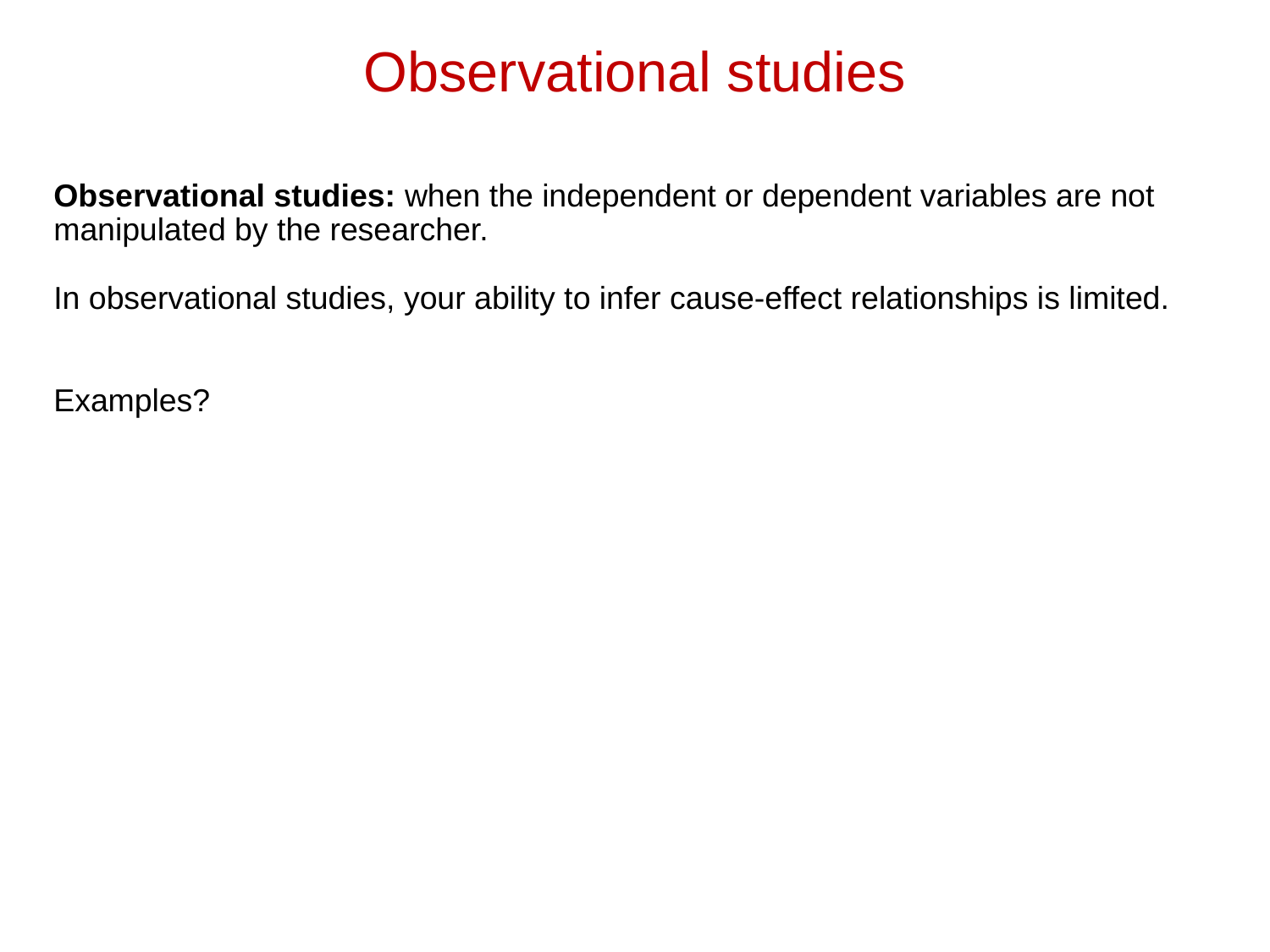

# Observational studies
Observational studies: when the independent or dependent variables are not manipulated by the researcher.

In observational studies, your ability to infer cause-effect relationships is limited.

Examples?